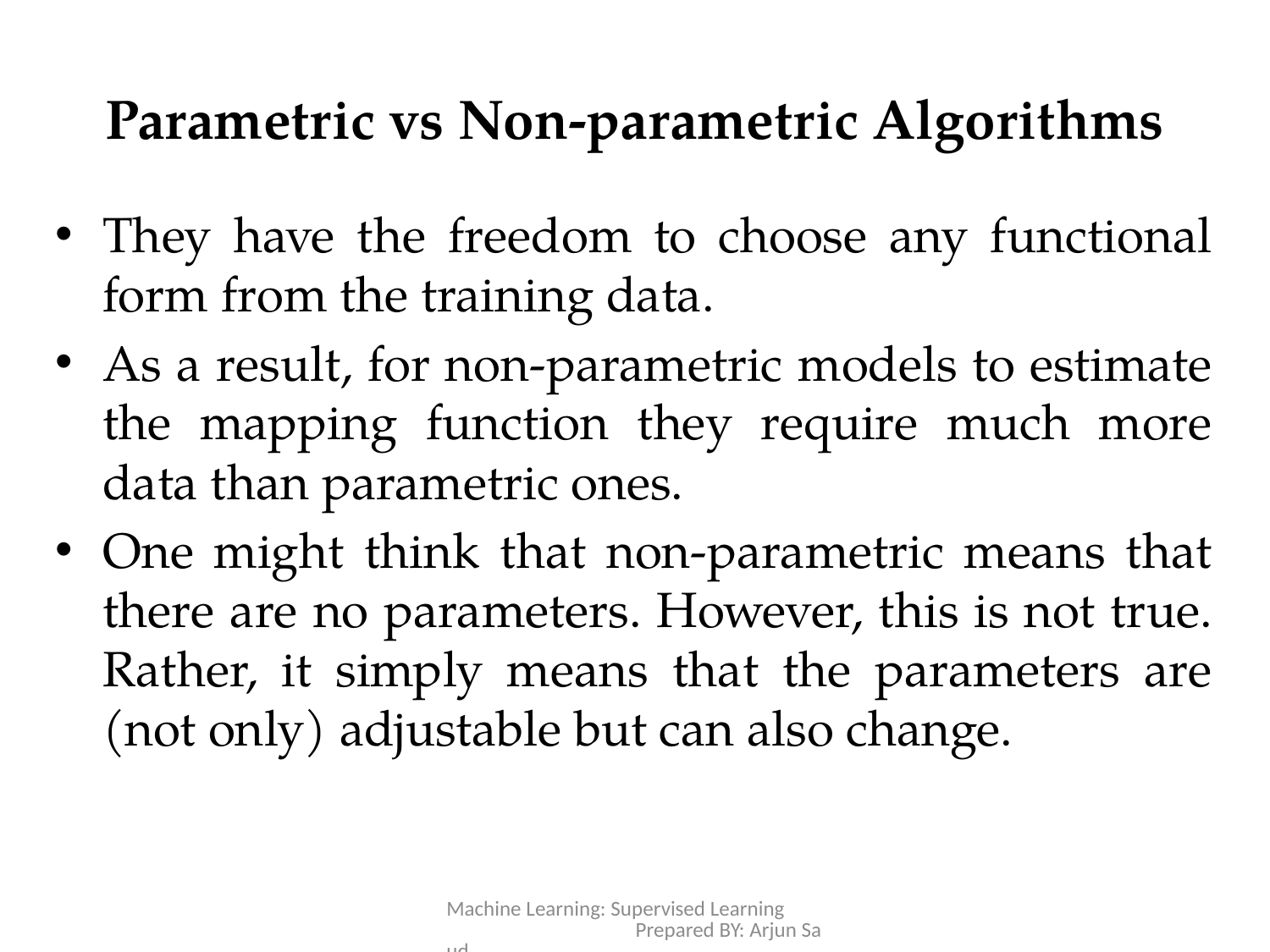

# Parametric vs Non-parametric Algorithms

They have the freedom to choose any functional form from the training data.
As a result, for non-parametric models to estimate the mapping function they require much more data than parametric ones.
One might think that non-parametric means that there are no parameters. However, this is not true. Rather, it simply means that the parameters are (not only) adjustable but can also change.

Machine Learning: Supervised Learning                                              Prepared BY: Arjun Saud